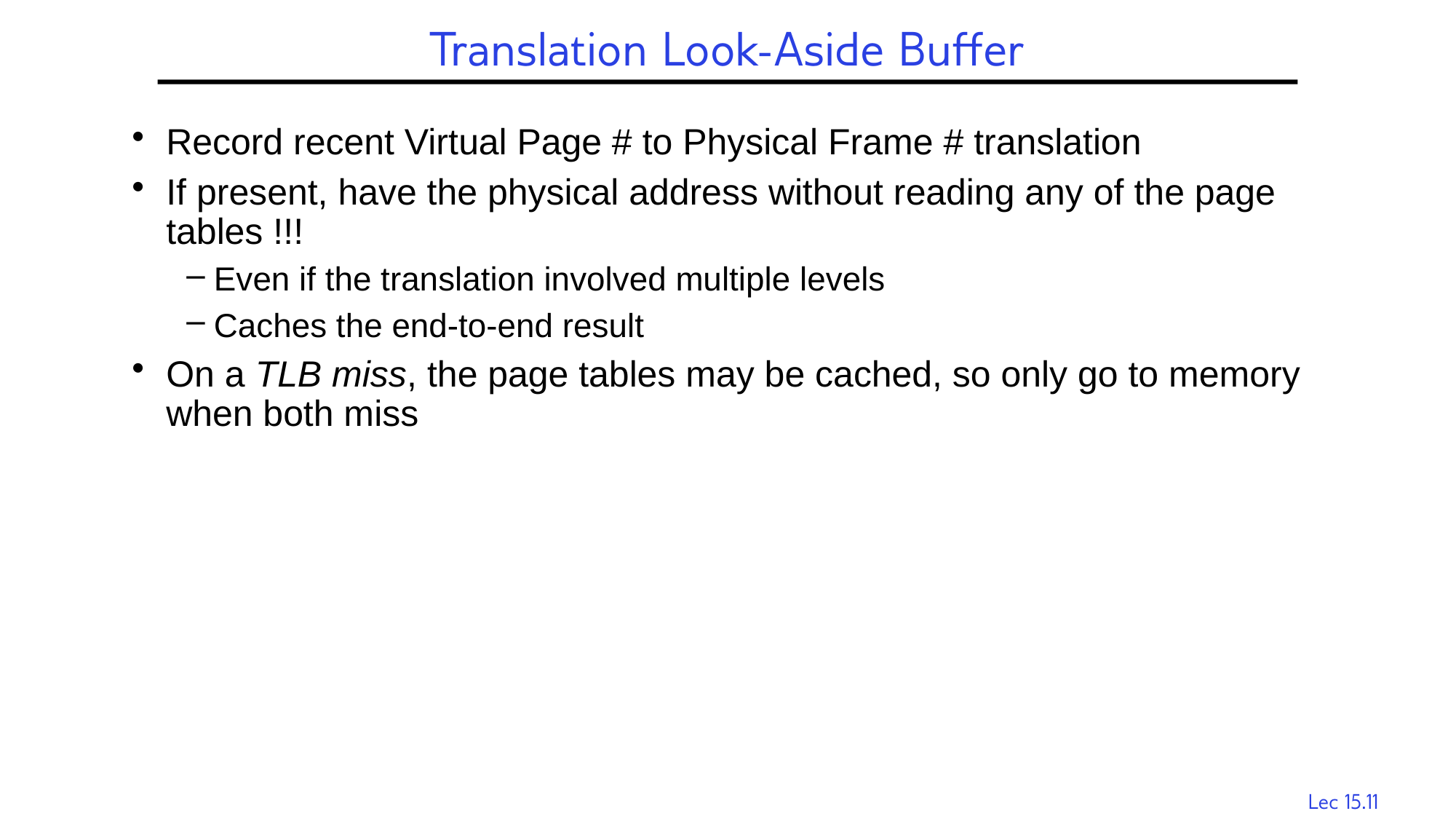

# Translation Look-Aside Buffer
Record recent Virtual Page # to Physical Frame # translation
If present, have the physical address without reading any of the page tables !!!
Even if the translation involved multiple levels
Caches the end-to-end result
On a TLB miss, the page tables may be cached, so only go to memory when both miss